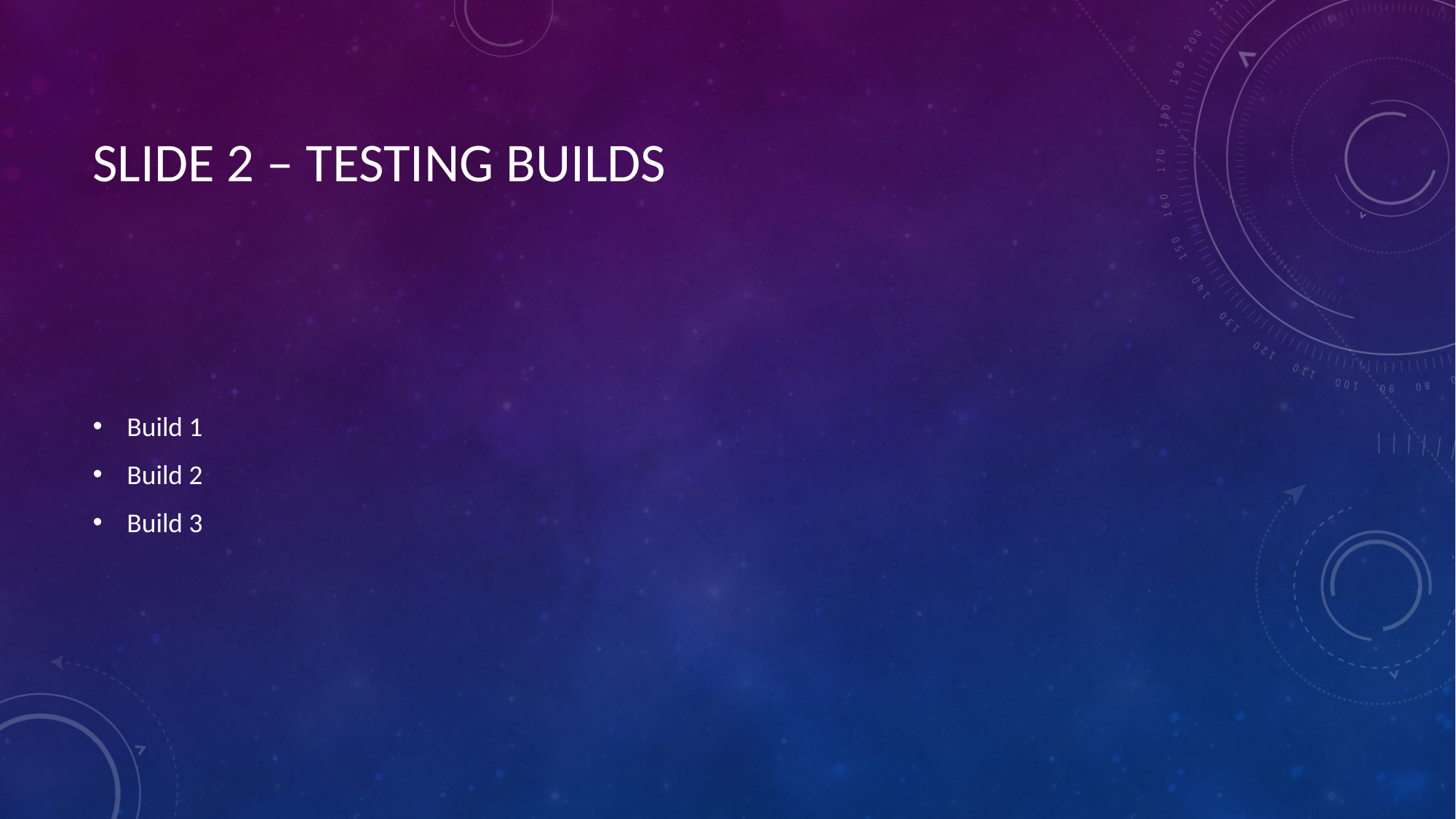

# Slide 2 – Testing Builds
Build 1
Build 2
Build 3